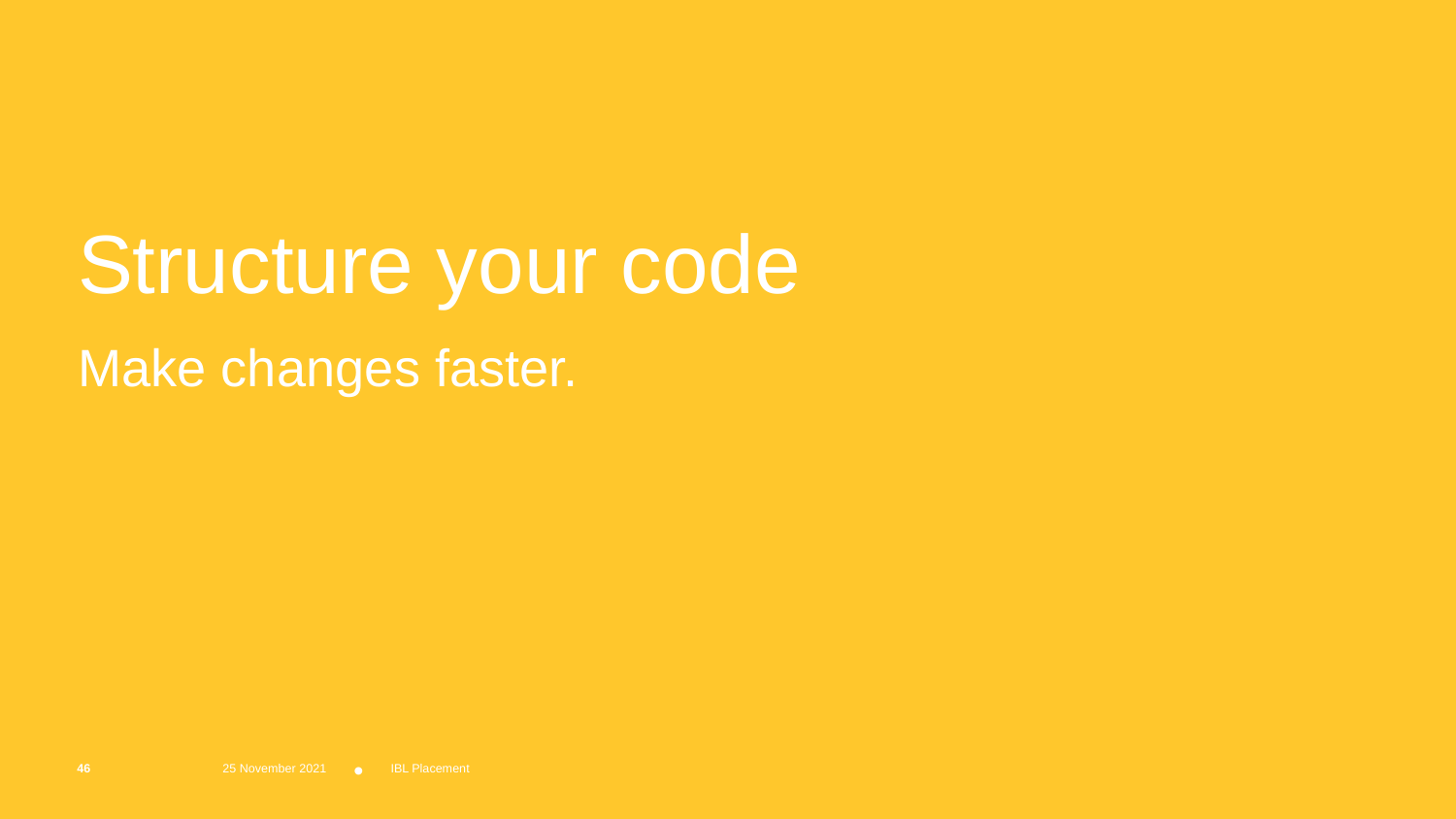

# Structure your code
Make changes faster.